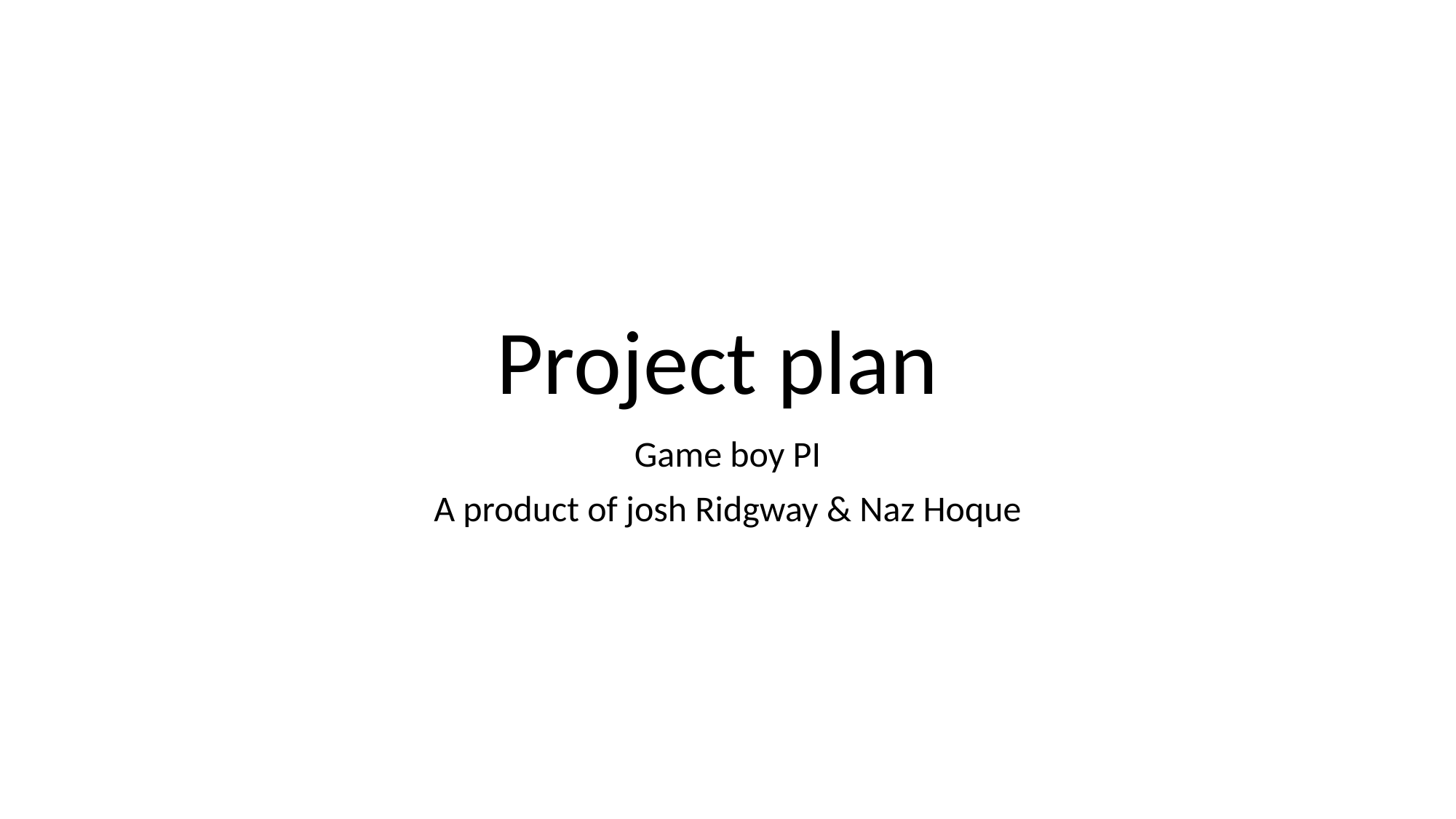

# Project plan
Game boy PI
A product of josh Ridgway & Naz Hoque